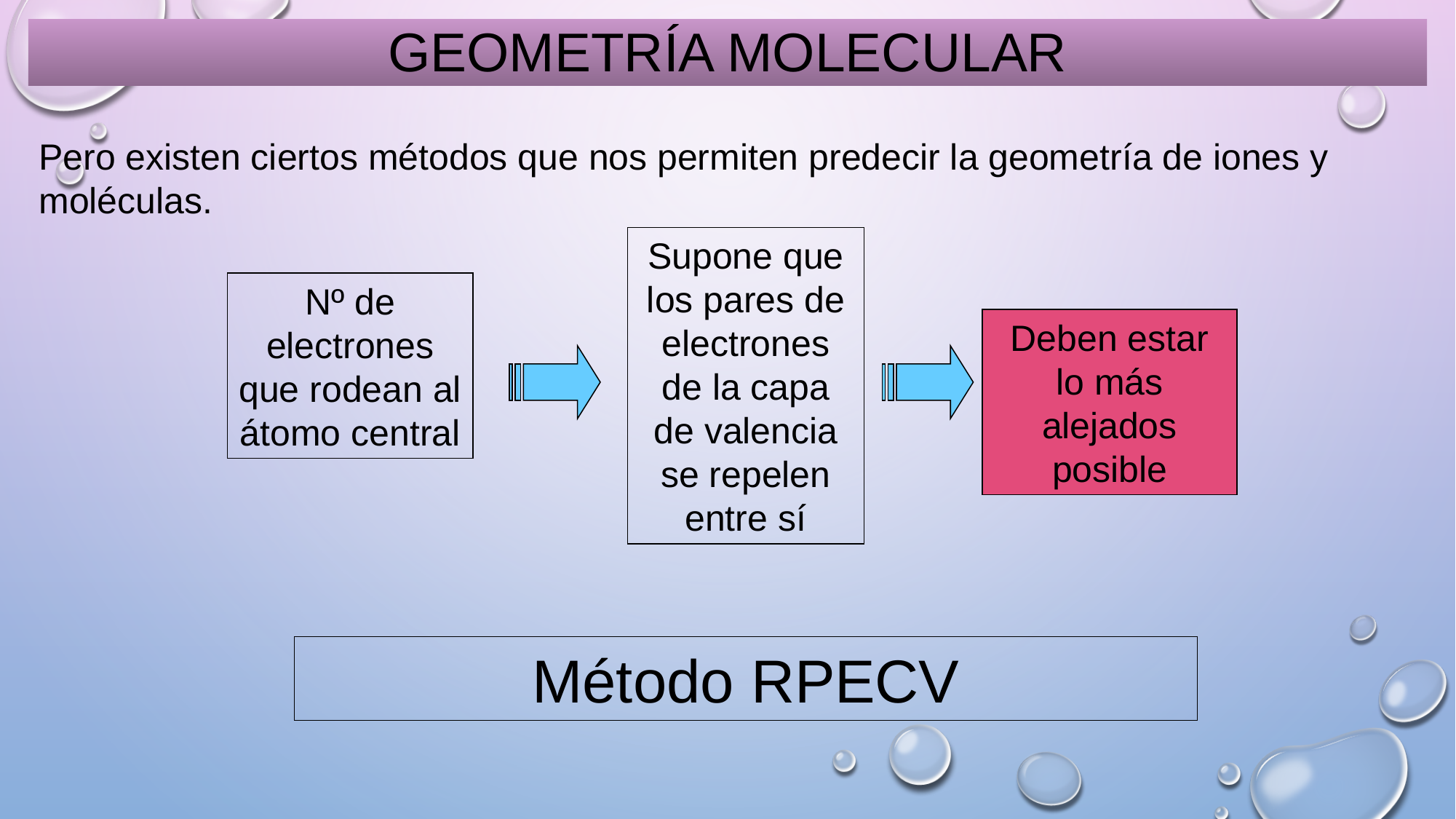

Geometría Molecular
Pero existen ciertos métodos que nos permiten predecir la geometría de iones y moléculas.
Supone que los pares de electrones de la capa de valencia se repelen entre sí
Nº de electrones que rodean al átomo central
Deben estar lo más alejados posible

Método RPECV